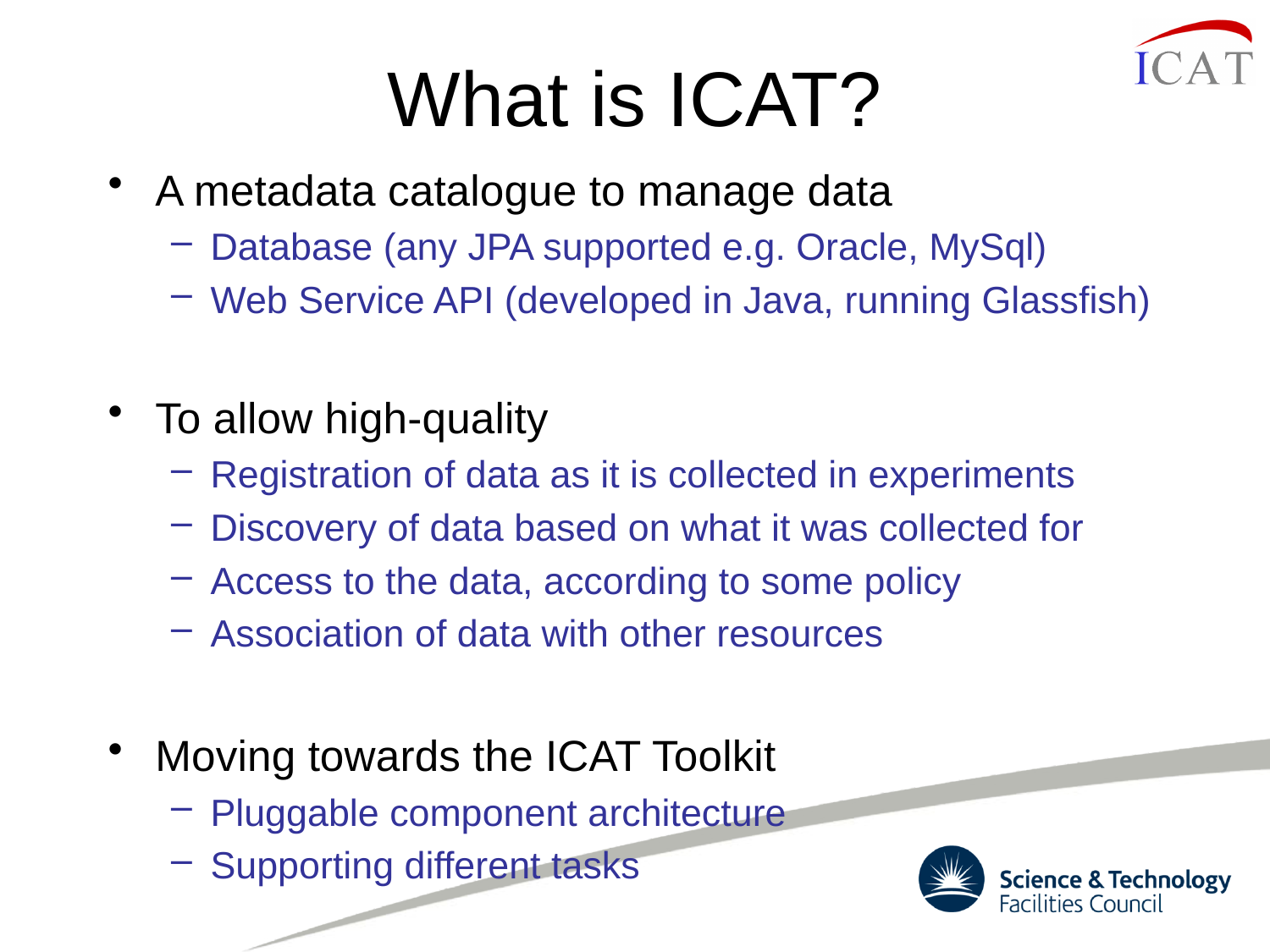

# What is ICAT?
A metadata catalogue to manage data
Database (any JPA supported e.g. Oracle, MySql)
Web Service API (developed in Java, running Glassfish)

To allow high-quality
Registration of data as it is collected in experiments
Discovery of data based on what it was collected for
Access to the data, according to some policy
Association of data with other resources

Moving towards the ICAT Toolkit
Pluggable component architecture
Supporting different tasks